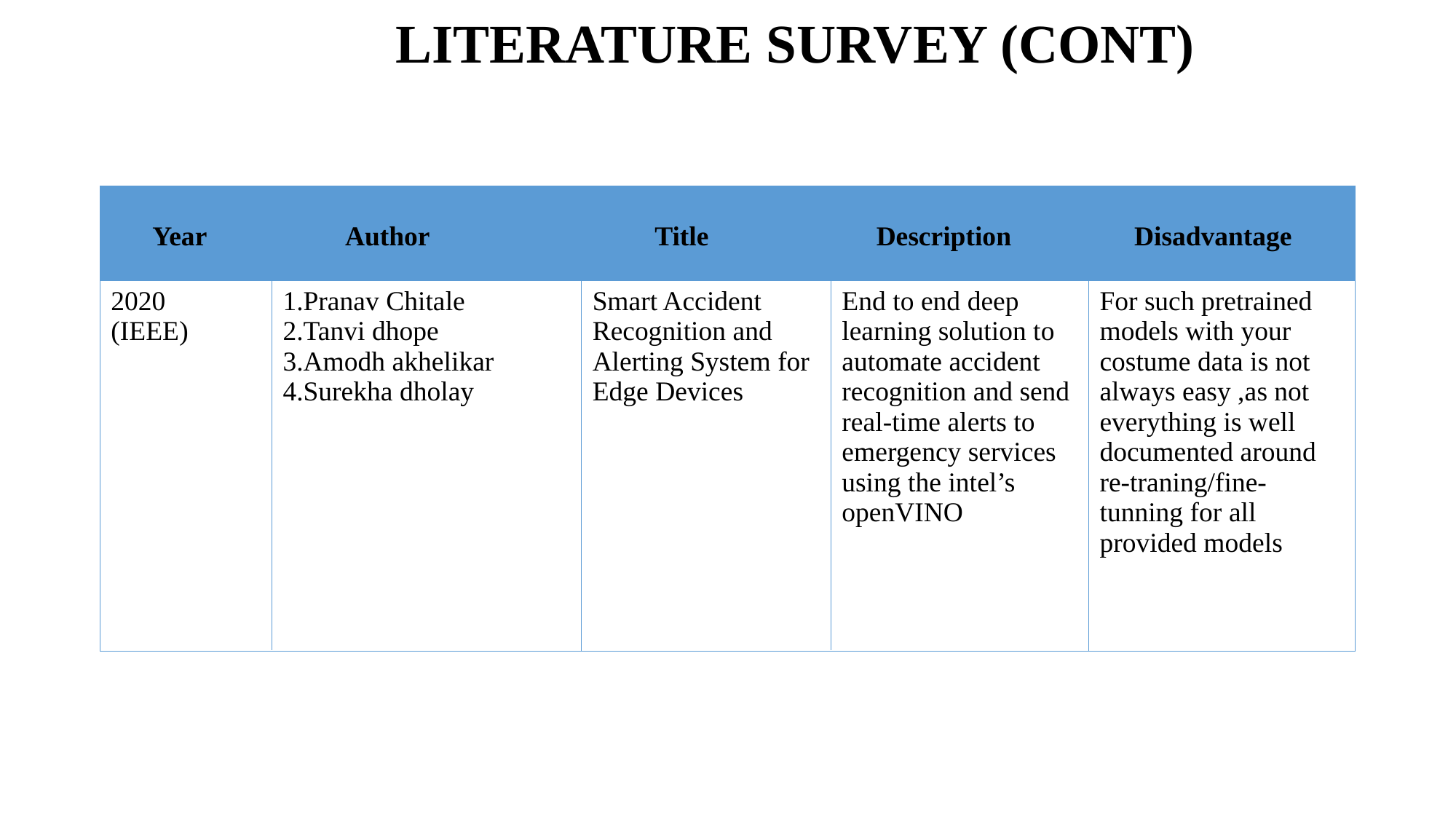

# LITERATURE SURVEY (CONT)
| Year | Author | Title | Description | Disadvantage |
| --- | --- | --- | --- | --- |
| 2020 (IEEE) | 1.Pranav Chitale 2.Tanvi dhope 3.Amodh akhelikar 4.Surekha dholay | Smart Accident Recognition and Alerting System for Edge Devices | End to end deep learning solution to automate accident recognition and send real-time alerts to emergency services using the intel’s openVINO | For such pretrained models with your costume data is not always easy ,as not everything is well documented around re-traning/fine-tunning for all provided models |